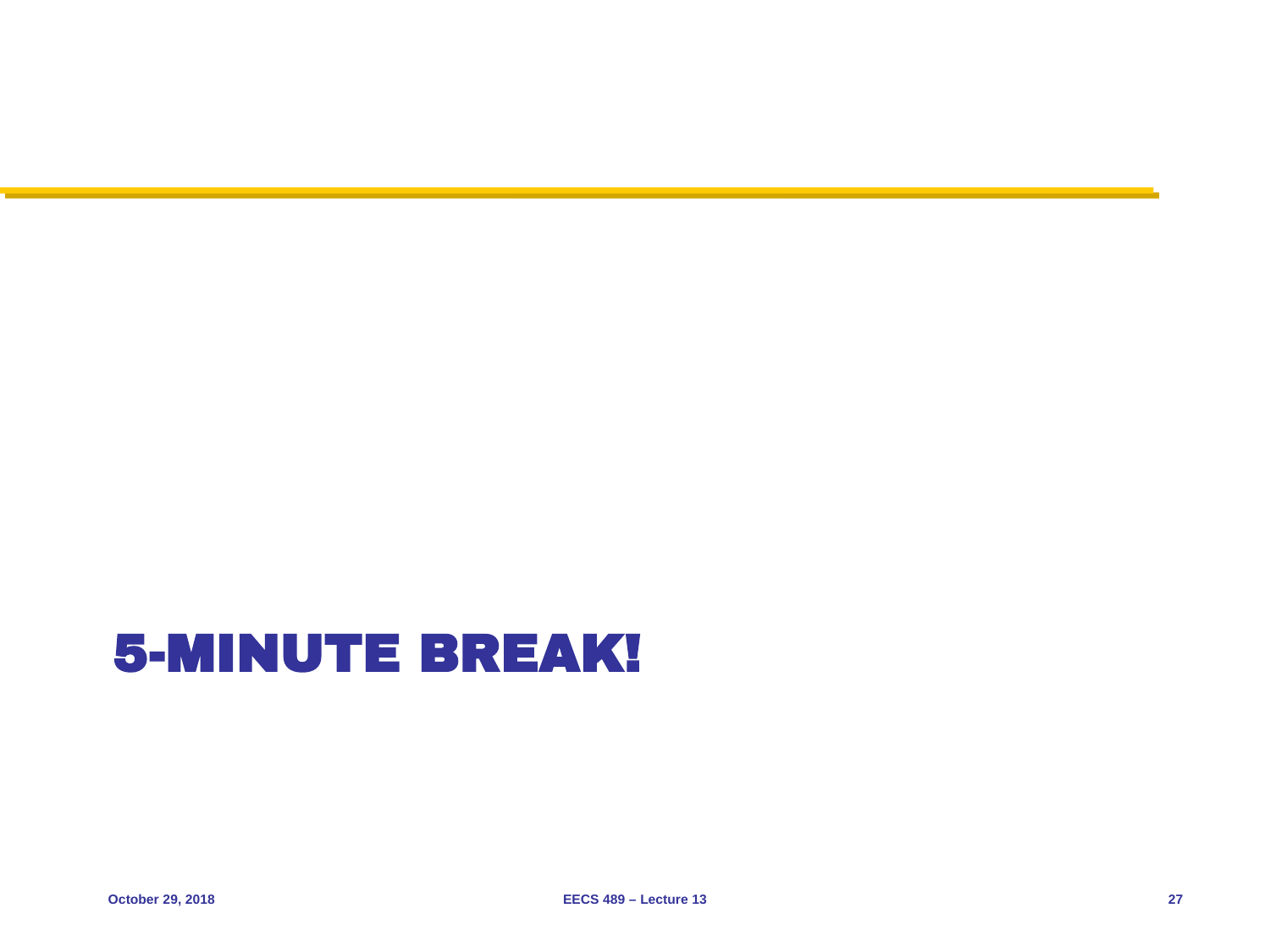

# 5-minute break!
October 29, 2018
EECS 489 – Lecture 13
27